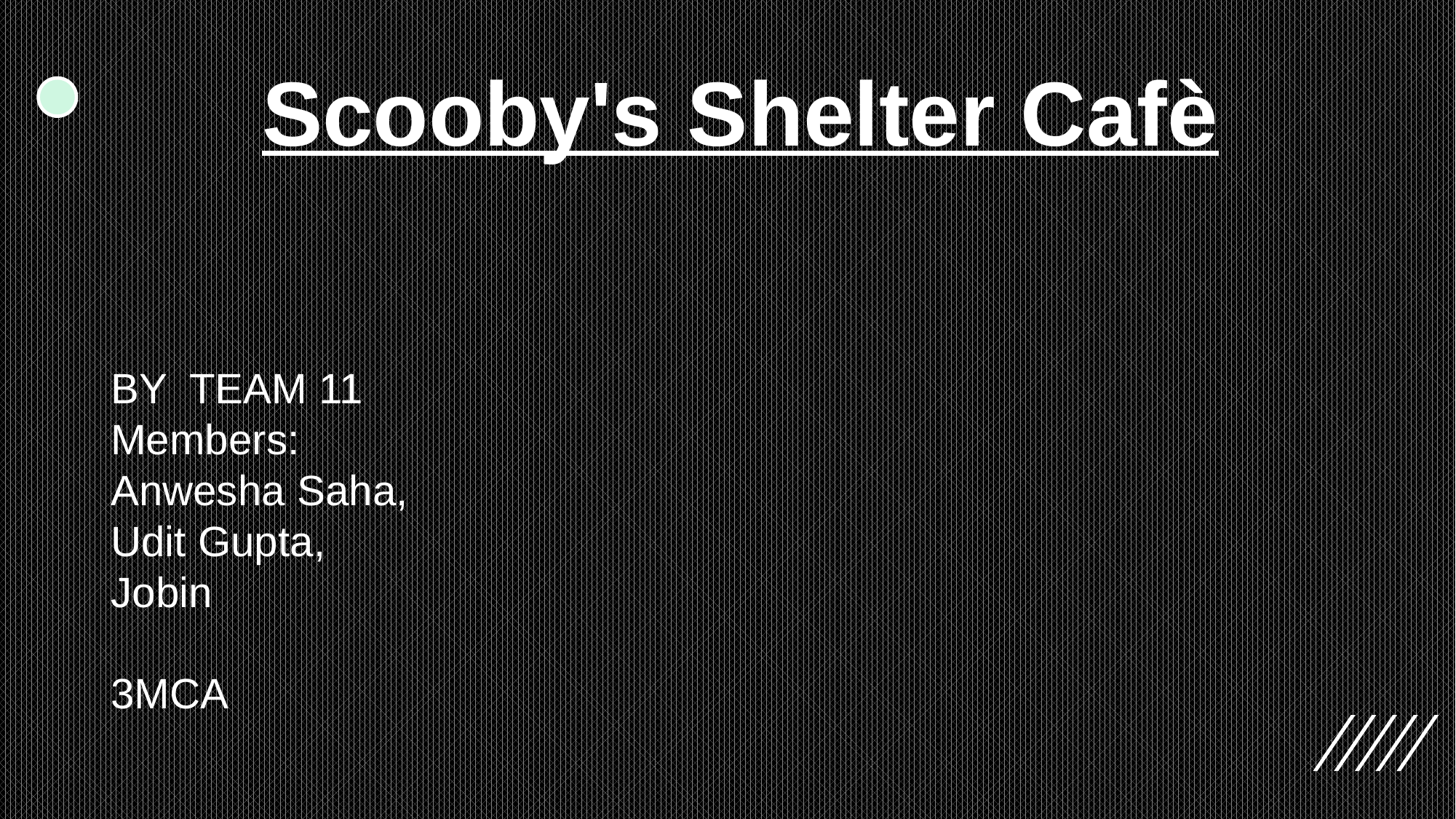

# Scooby's Shelter Cafè

BY  TEAM 11
Members:
Anwesha Saha,
Udit Gupta,
Jobin
3MCA